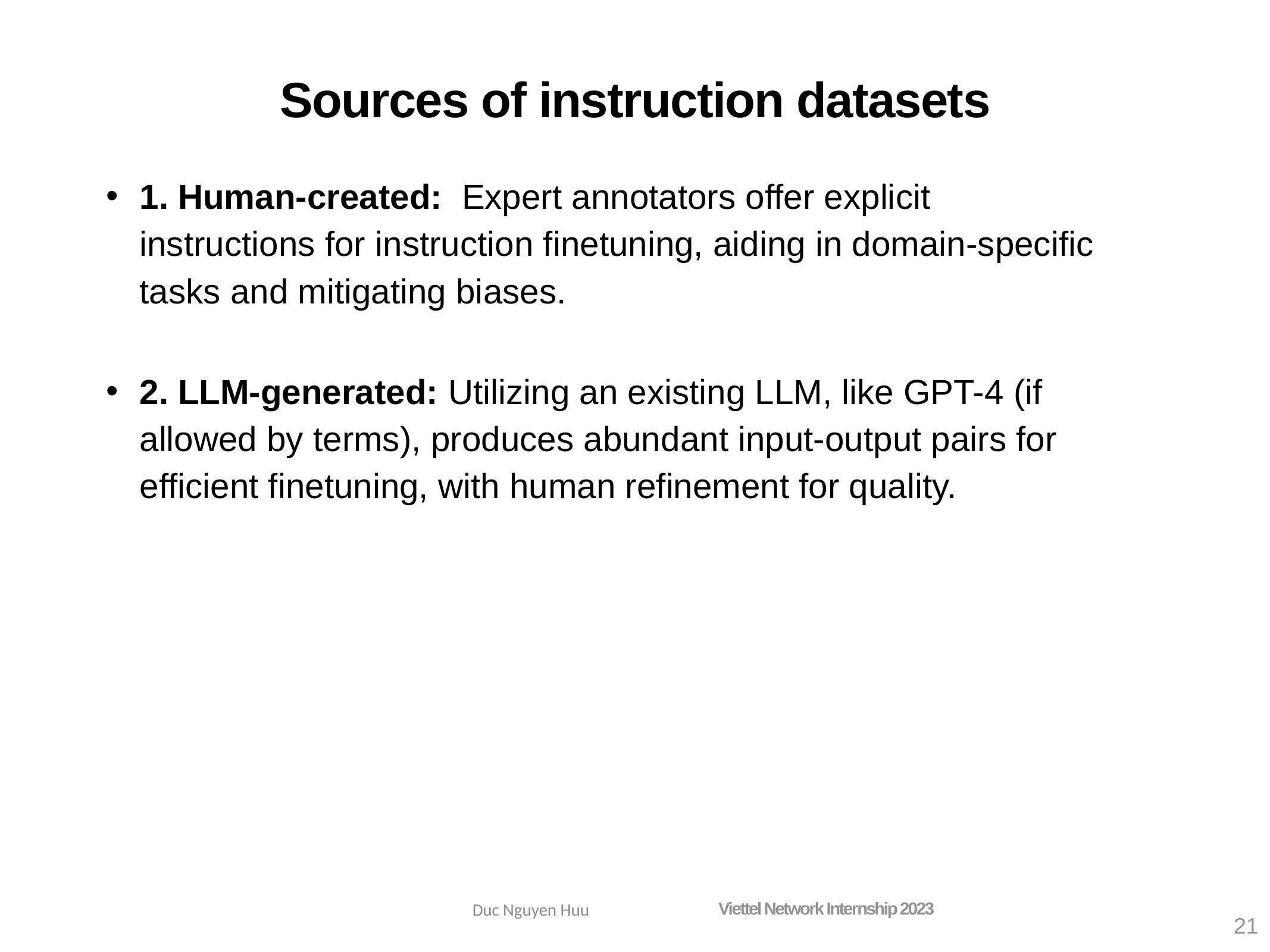

# Sources of instruction datasets
1. Human-created:  Expert annotators offer explicit instructions for instruction finetuning, aiding in domain-specific tasks and mitigating biases.

2. LLM-generated: Utilizing an existing LLM, like GPT-4 (if allowed by terms), produces abundant input-output pairs for efficient finetuning, with human refinement for quality.
Viettel Network Internship 2023
Duc Nguyen Huu
21